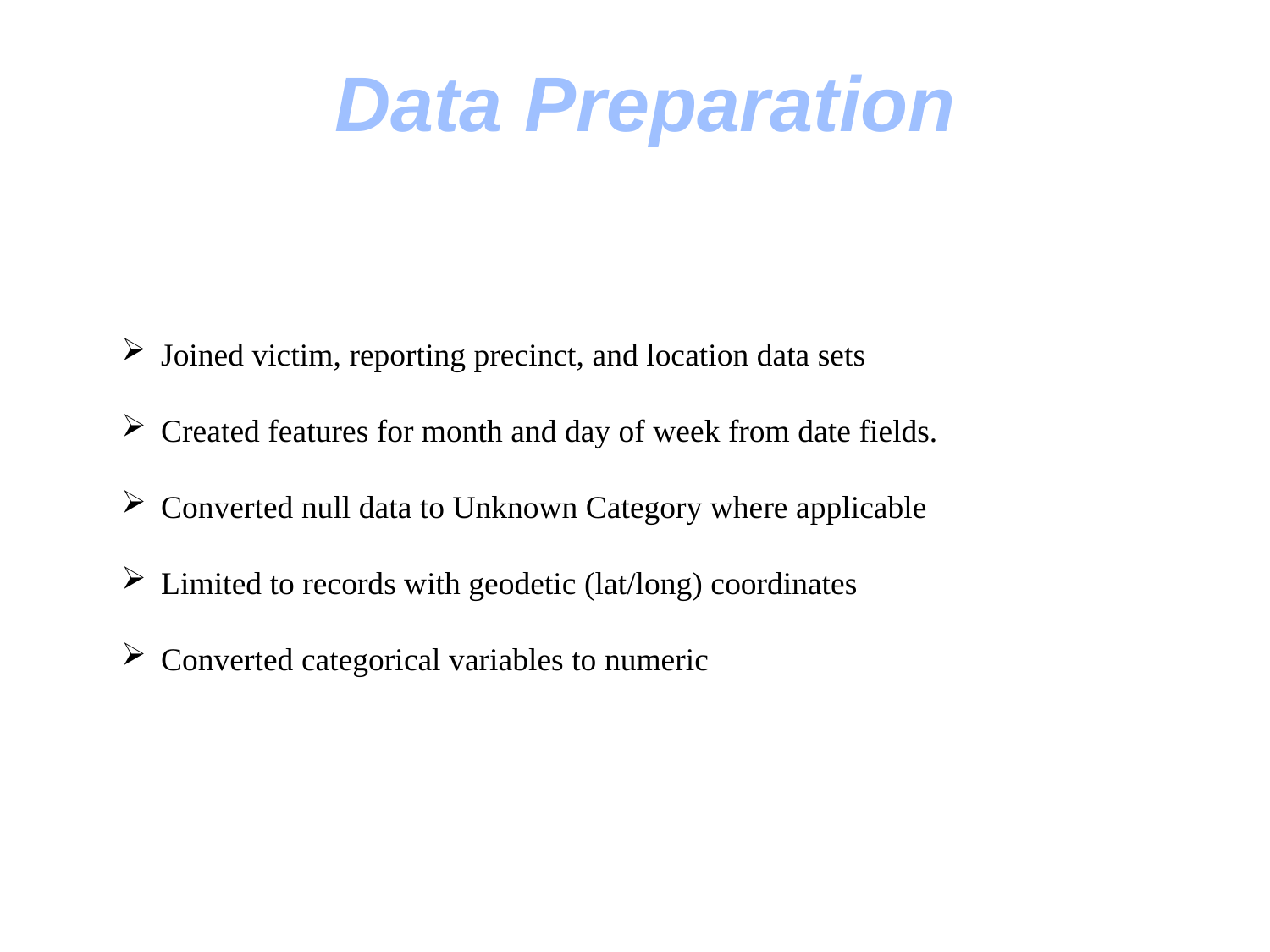

# Data Preparation

Joined victim, reporting precinct, and location data sets
Created features for month and day of week from date fields.
Converted null data to Unknown Category where applicable
Limited to records with geodetic (lat/long) coordinates
Converted categorical variables to numeric